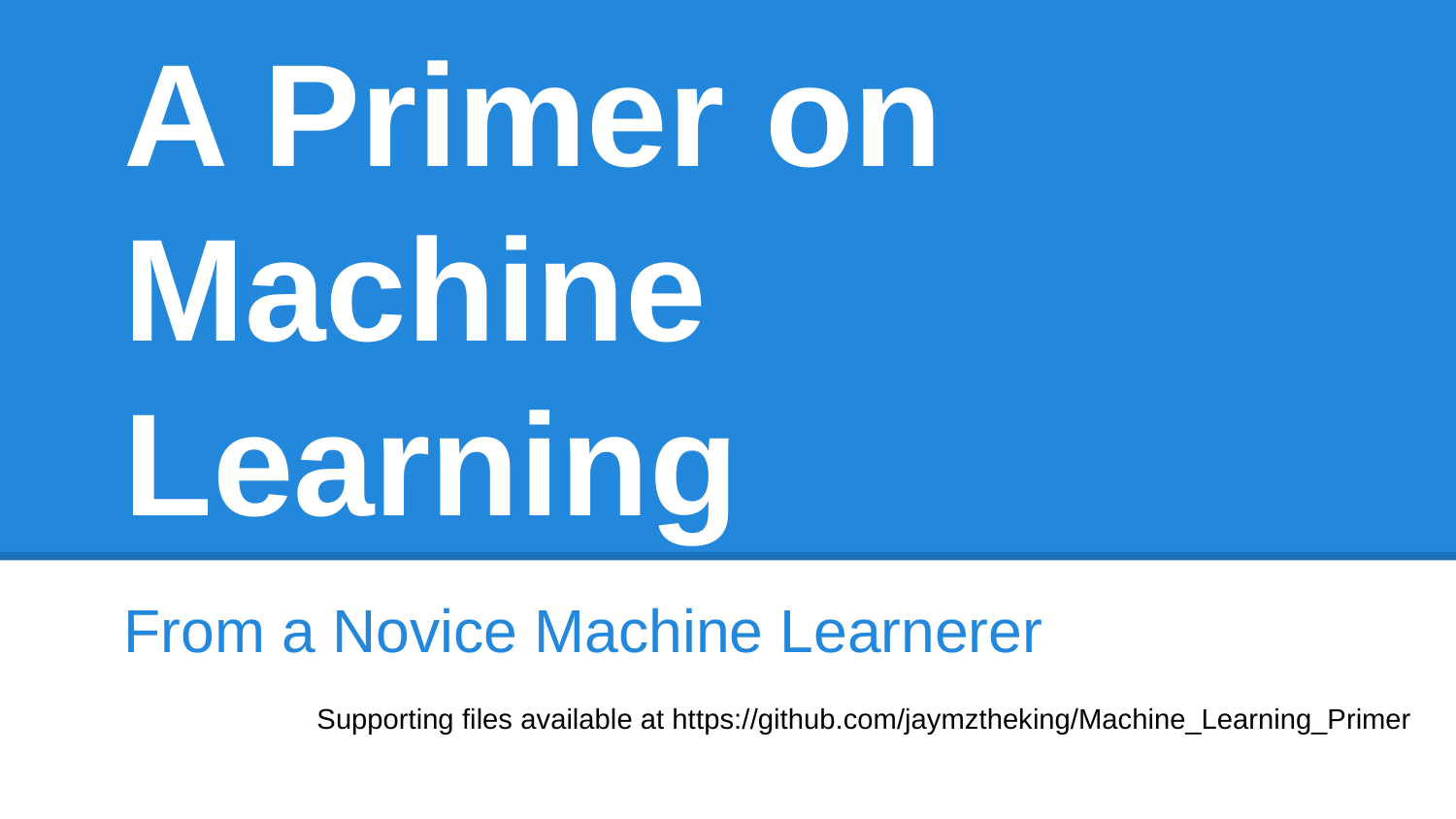

# A Primer on Machine Learning
From a Novice Machine Learnerer
Supporting files available at https://github.com/jaymztheking/Machine_Learning_Primer